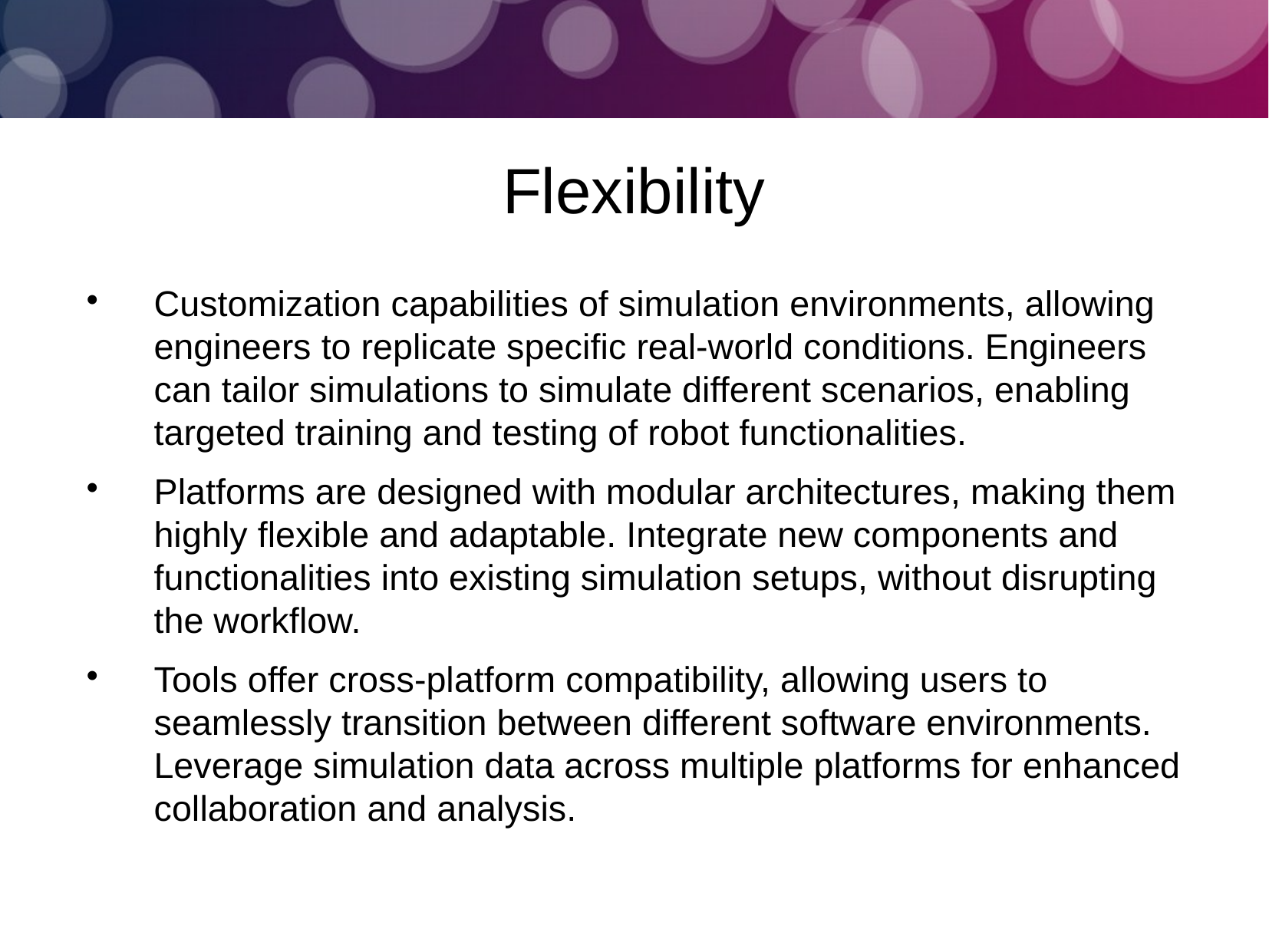

Flexibility
Customization capabilities of simulation environments, allowing engineers to replicate specific real-world conditions. Engineers can tailor simulations to simulate different scenarios, enabling targeted training and testing of robot functionalities.
Platforms are designed with modular architectures, making them highly flexible and adaptable. Integrate new components and functionalities into existing simulation setups, without disrupting the workflow.
Tools offer cross-platform compatibility, allowing users to seamlessly transition between different software environments. Leverage simulation data across multiple platforms for enhanced collaboration and analysis.